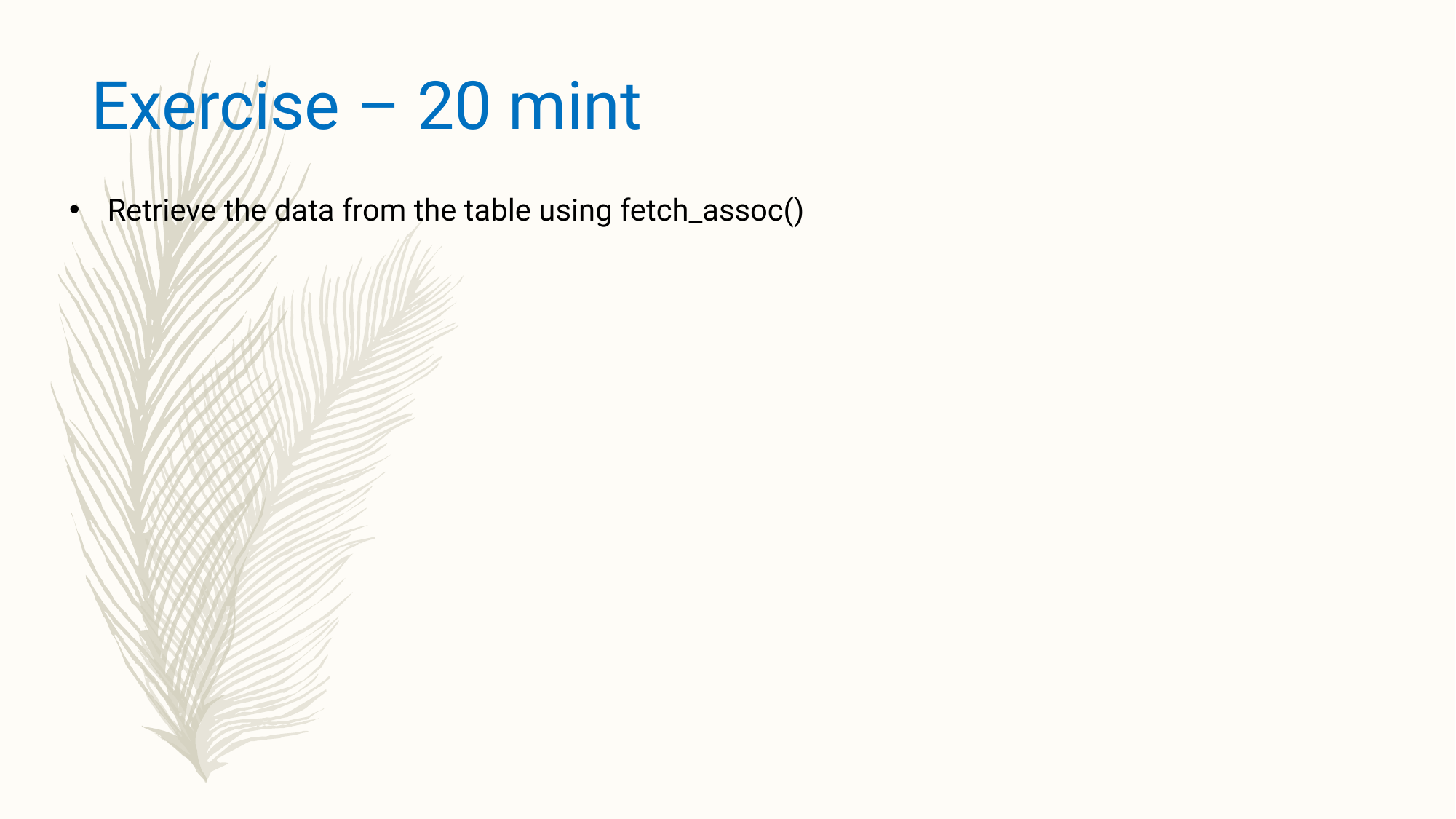

Exercise – 20 mint

Retrieve the data from the table using fetch_assoc()